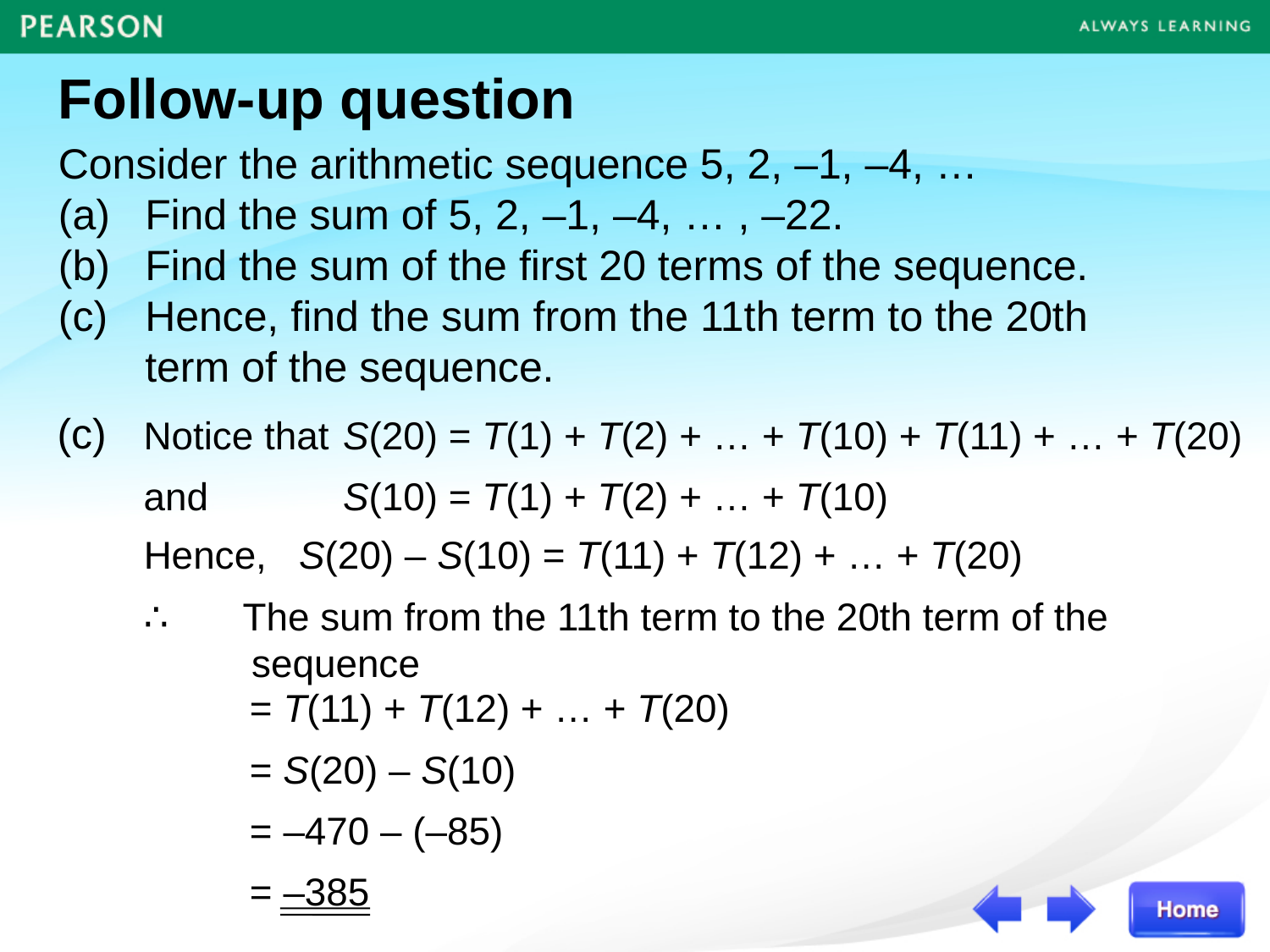

Follow-up question
Consider the arithmetic sequence 5, 2, –1, –4, …
(a)	Find the sum of 5, 2, –1, –4, … , –22.
(b)	Find the sum of the first 20 terms of the sequence.
(c)	Hence, find the sum from the 11th term to the 20th term of the sequence.
(c)
Notice that	S(20) = T(1) + T(2) + … + T(10) + T(11) + … + T(20)
and		S(10) = T(1) + T(2) + … + T(10)
Hence,   S(20) – S(10) = T(11) + T(12) + … + T(20)
∴	The sum from the 11th term to the 20th term of the
          sequence
= T(11) + T(12) + … + T(20)
= S(20) – S(10)
= –470 – (–85)
= –385